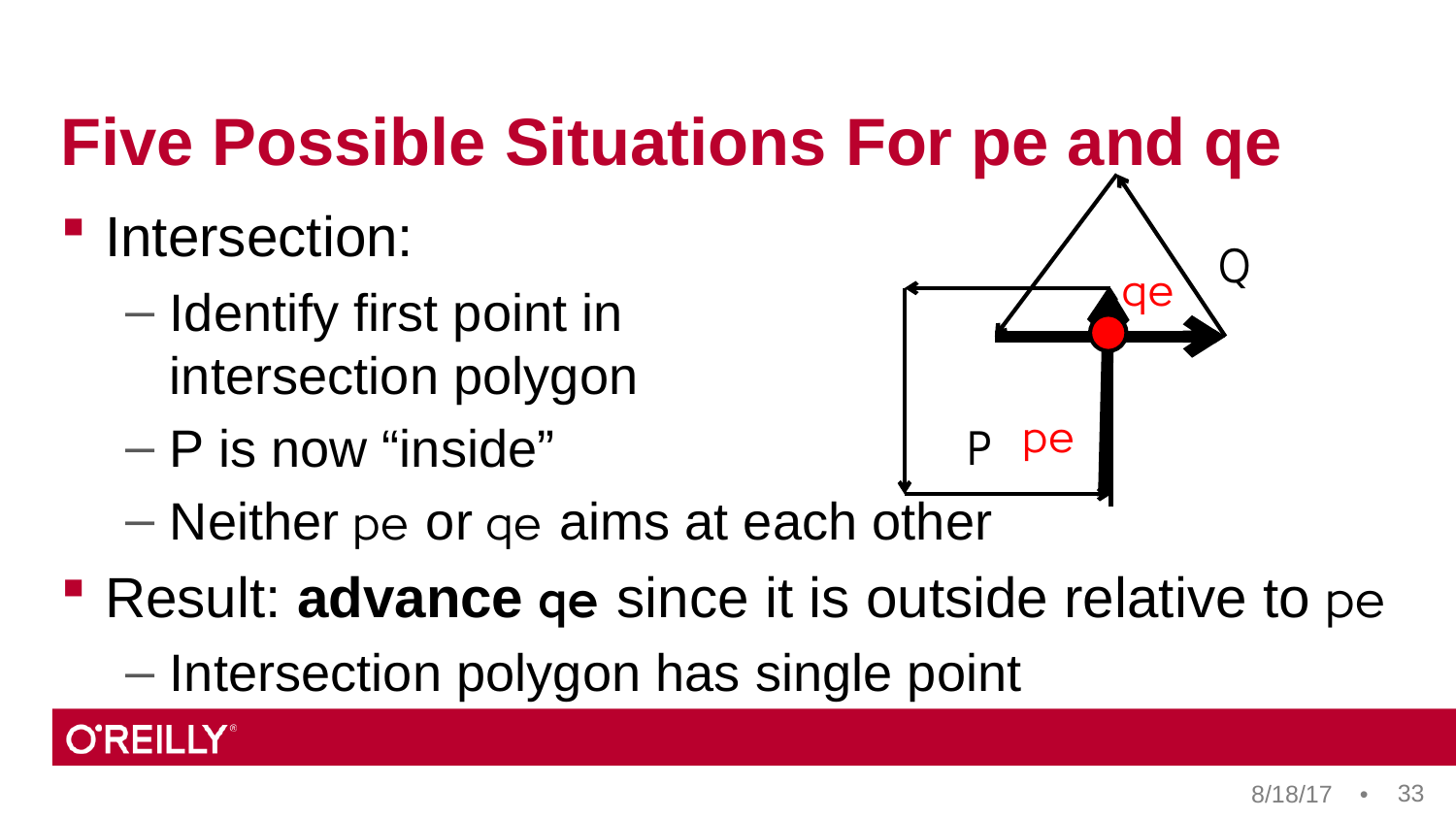

# Five Possible Situations For pe and qe
Intersection:
Identify first point in
intersection polygon
P is now “inside”
Neither pe or qe aims at each other
Result: advance qe since it is outside relative to pe
Intersection polygon has single point

Q
qe

pe
P
33
8/18/17    •